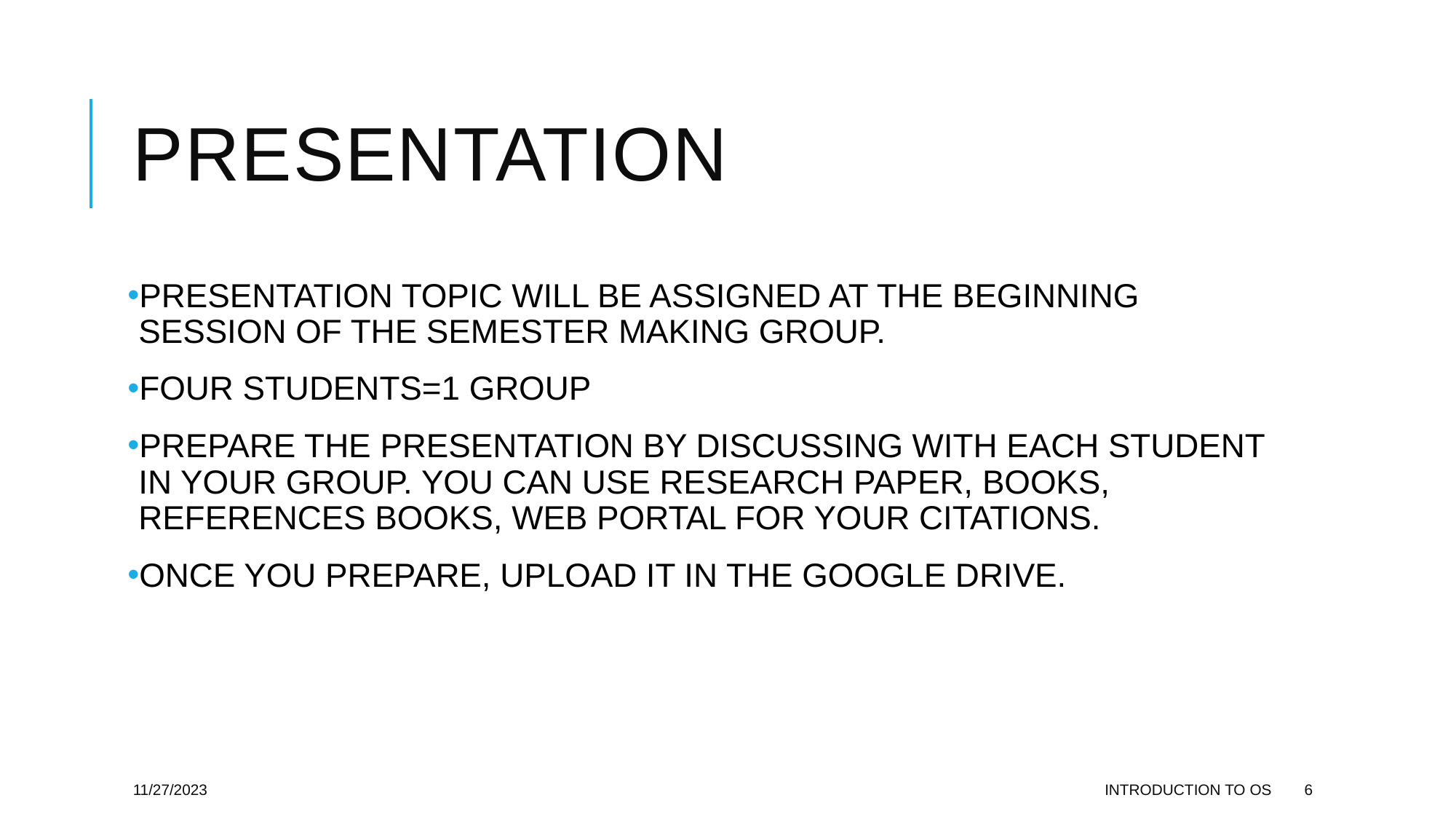

# PRESENTATION
PRESENTATION TOPIC WILL BE ASSIGNED AT THE BEGINNING SESSION OF THE SEMESTER MAKING GROUP.
FOUR STUDENTS=1 GROUP
PREPARE THE PRESENTATION BY DISCUSSING WITH EACH STUDENT IN YOUR GROUP. YOU CAN USE RESEARCH PAPER, BOOKS, REFERENCES BOOKS, WEB PORTAL FOR YOUR CITATIONS.
ONCE YOU PREPARE, UPLOAD IT IN THE GOOGLE DRIVE.
11/27/2023
Introduction to OS
6